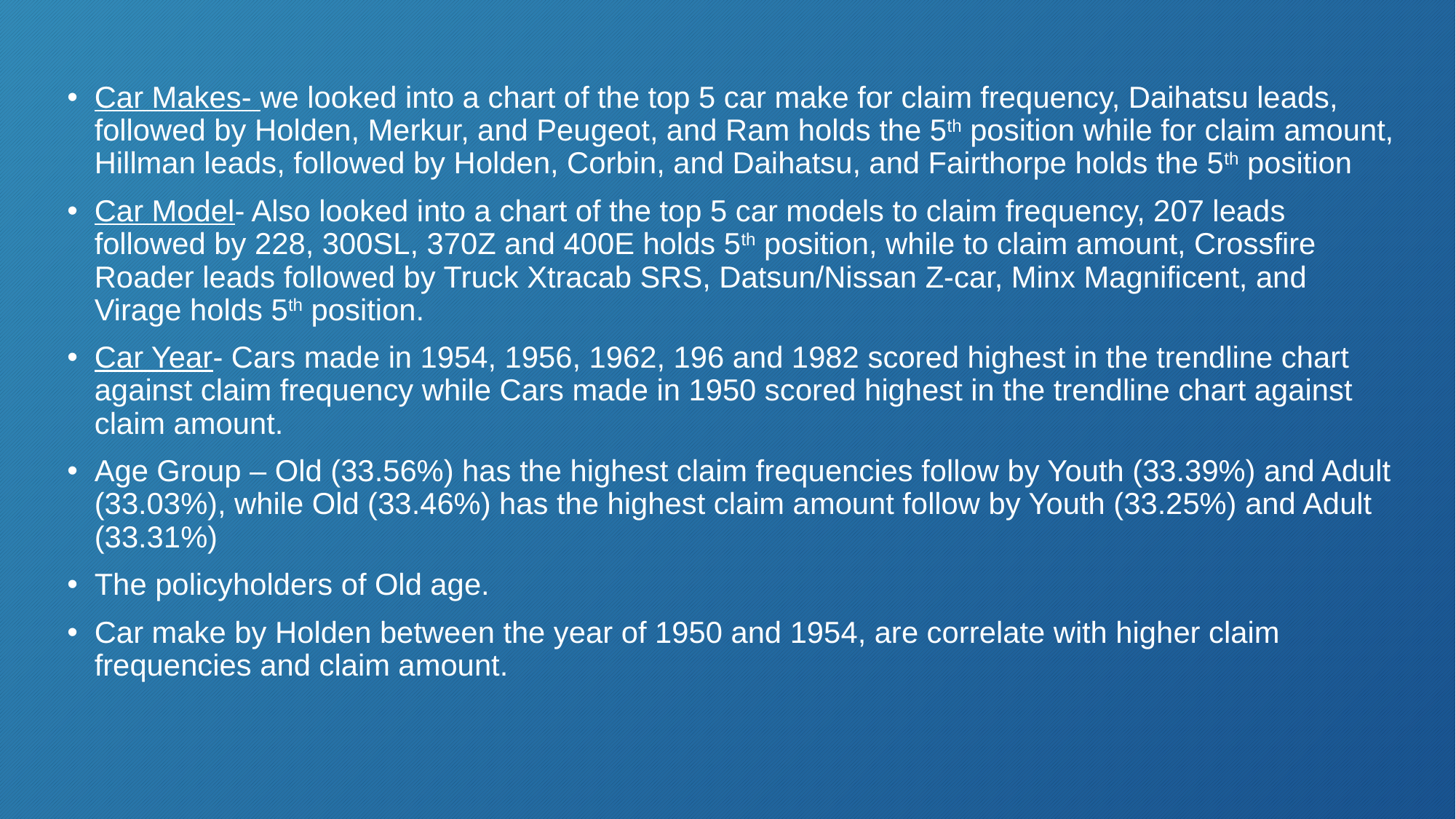

Car Makes- we looked into a chart of the top 5 car make for claim frequency, Daihatsu leads, followed by Holden, Merkur, and Peugeot, and Ram holds the 5th position while for claim amount, Hillman leads, followed by Holden, Corbin, and Daihatsu, and Fairthorpe holds the 5th position
Car Model- Also looked into a chart of the top 5 car models to claim frequency, 207 leads followed by 228, 300SL, 370Z and 400E holds 5th position, while to claim amount, Crossfire Roader leads followed by Truck Xtracab SRS, Datsun/Nissan Z-car, Minx Magnificent, and Virage holds 5th position.
Car Year- Cars made in 1954, 1956, 1962, 196 and 1982 scored highest in the trendline chart against claim frequency while Cars made in 1950 scored highest in the trendline chart against claim amount.
Age Group – Old (33.56%) has the highest claim frequencies follow by Youth (33.39%) and Adult (33.03%), while Old (33.46%) has the highest claim amount follow by Youth (33.25%) and Adult (33.31%)
The policyholders of Old age.
Car make by Holden between the year of 1950 and 1954, are correlate with higher claim frequencies and claim amount.